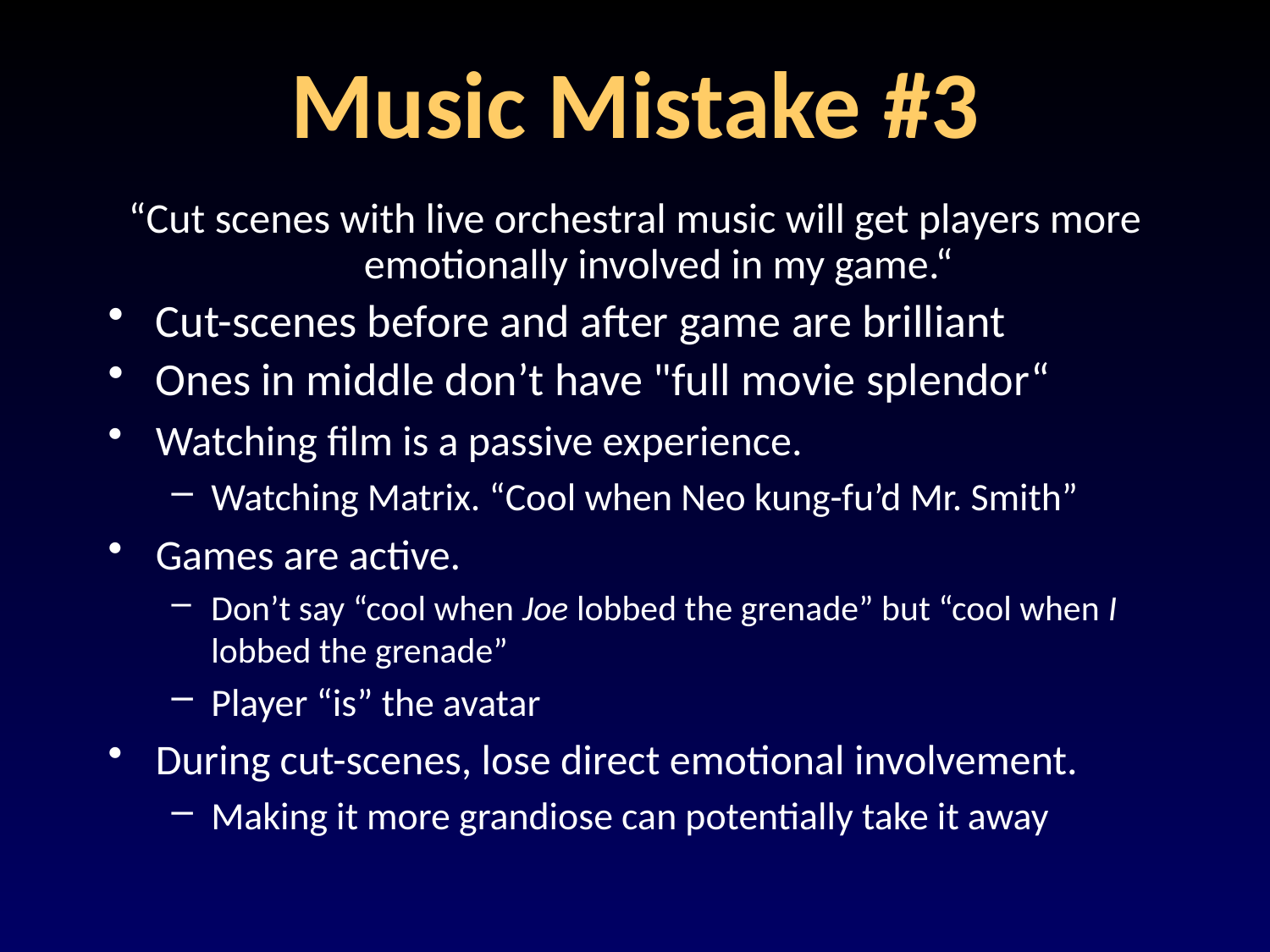

# Music Mistake #3
“Cut scenes with live orchestral music will get players more emotionally involved in my game.“
Cut-scenes before and after game are brilliant
Ones in middle don’t have "full movie splendor“
Watching film is a passive experience.
Watching Matrix. “Cool when Neo kung-fu’d Mr. Smith”
Games are active.
Don’t say “cool when Joe lobbed the grenade” but “cool when I lobbed the grenade”
Player “is” the avatar
During cut-scenes, lose direct emotional involvement.
Making it more grandiose can potentially take it away